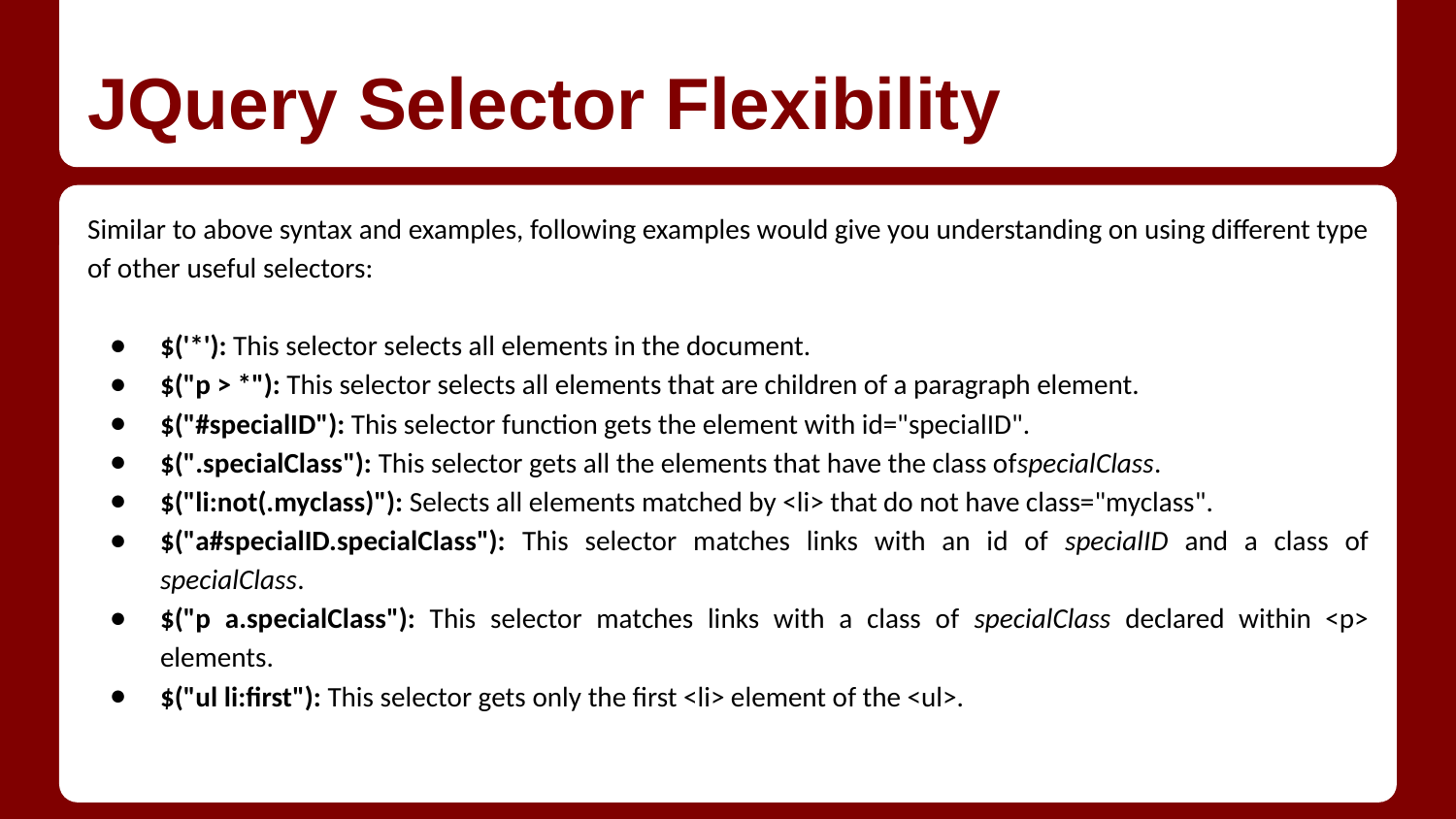

# JQuery Selector Flexibility
Similar to above syntax and examples, following examples would give you understanding on using different type of other useful selectors:

$('*'): This selector selects all elements in the document.
$("p > *"): This selector selects all elements that are children of a paragraph element.
$("#specialID"): This selector function gets the element with id="specialID".
$(".specialClass"): This selector gets all the elements that have the class ofspecialClass.
$("li:not(.myclass)"): Selects all elements matched by <li> that do not have class="myclass".
$("a#specialID.specialClass"): This selector matches links with an id of specialID and a class of specialClass.
$("p a.specialClass"): This selector matches links with a class of specialClass declared within <p> elements.
$("ul li:first"): This selector gets only the first <li> element of the <ul>.